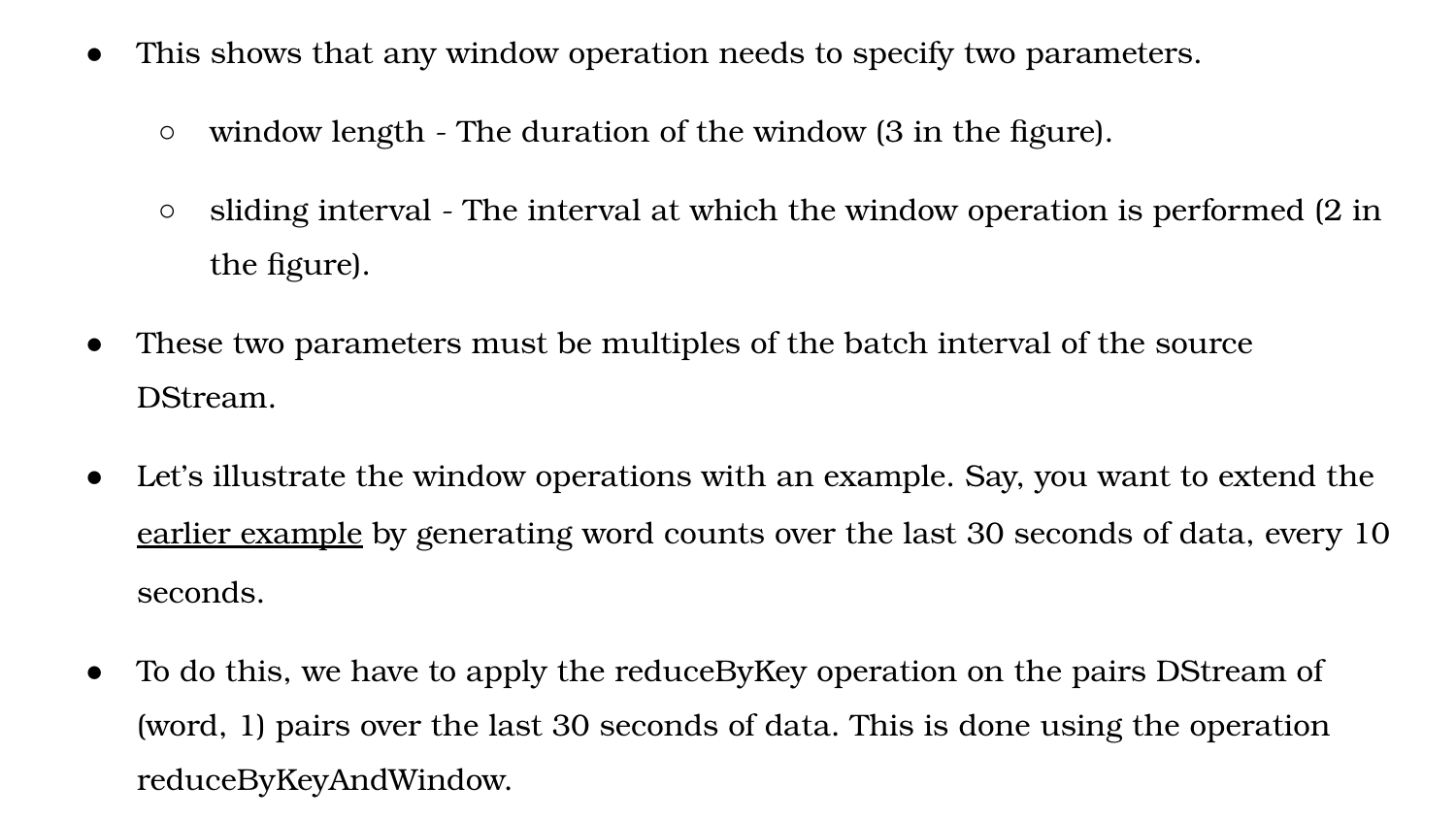

This shows that any window operation needs to specify two parameters.
window length - The duration of the window (3 in the figure).
sliding interval - The interval at which the window operation is performed (2 in the figure).
These two parameters must be multiples of the batch interval of the source DStream.
Let’s illustrate the window operations with an example. Say, you want to extend the earlier example by generating word counts over the last 30 seconds of data, every 10 seconds.
To do this, we have to apply the reduceByKey operation on the pairs DStream of (word, 1) pairs over the last 30 seconds of data. This is done using the operation reduceByKeyAndWindow.